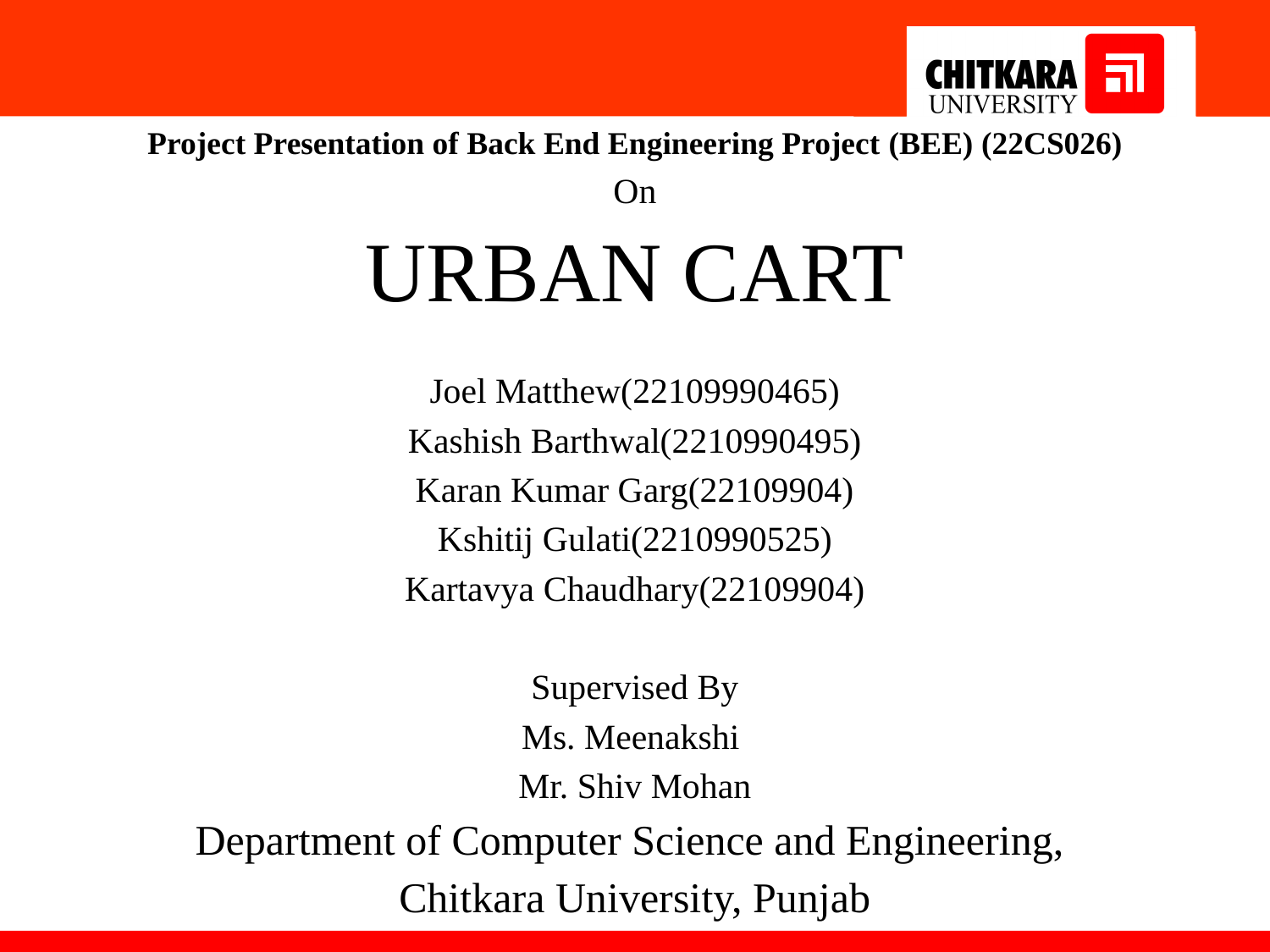

Project Presentation of Back End Engineering Project (BEE) (22CS026)
On
URBAN CART
Joel Matthew(22109990465)
Kashish Barthwal(2210990495)
Karan Kumar Garg(22109904)
Kshitij Gulati(2210990525)
Kartavya Chaudhary(22109904)

Supervised By
Ms. Meenakshi
Mr. Shiv Mohan
Department of Computer Science and Engineering,
Chitkara University, Punjab